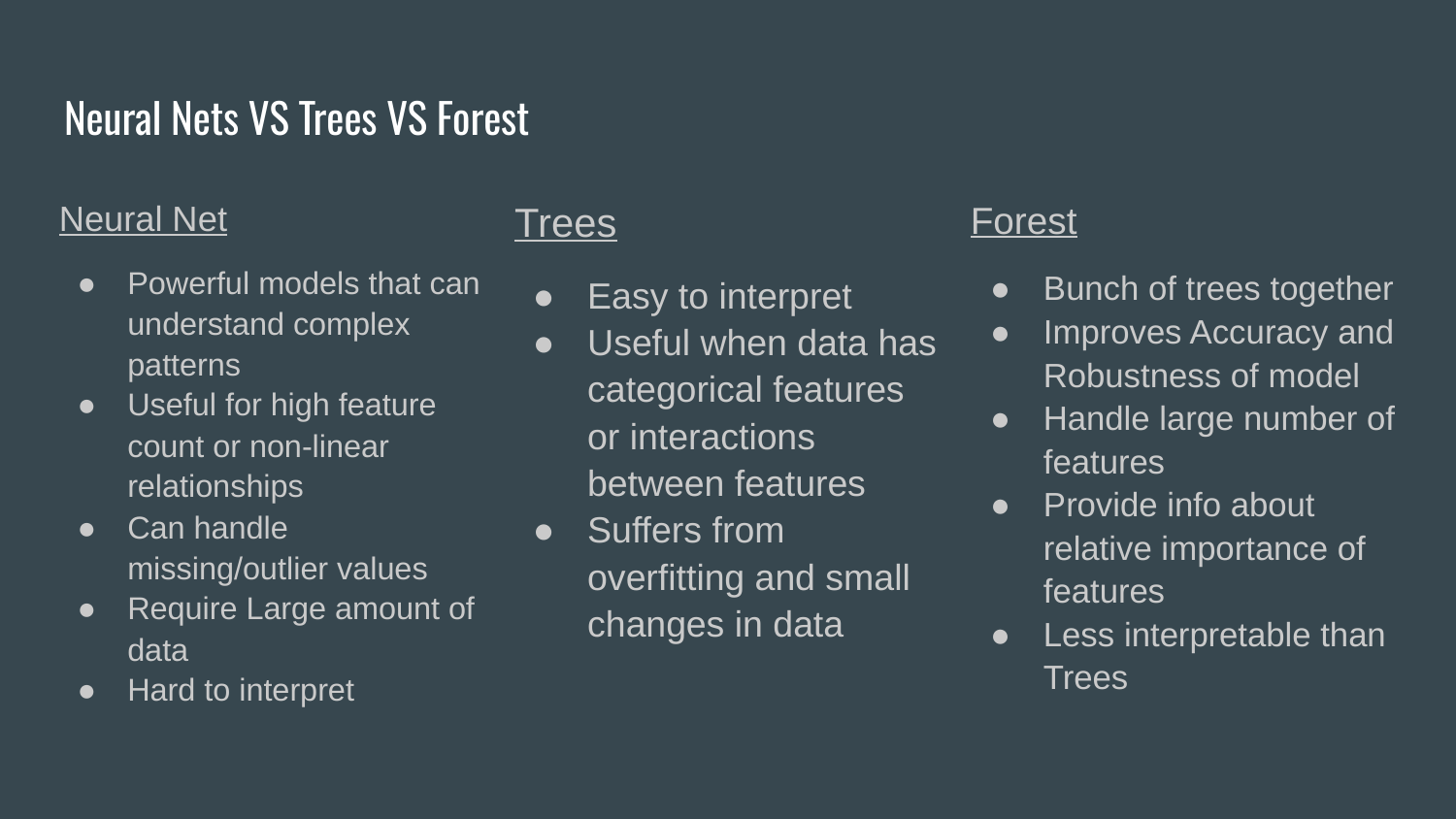

# Neural Nets VS Trees VS Forest
Neural Net
Powerful models that can understand complex patterns
Useful for high feature count or non-linear relationships
Can handle missing/outlier values
Require Large amount of data
Hard to interpret
Trees
Easy to interpret
Useful when data has categorical features or interactions between features
Suffers from overfitting and small changes in data
Forest
Bunch of trees together
Improves Accuracy and Robustness of model
Handle large number of features
Provide info about relative importance of features
Less interpretable than Trees